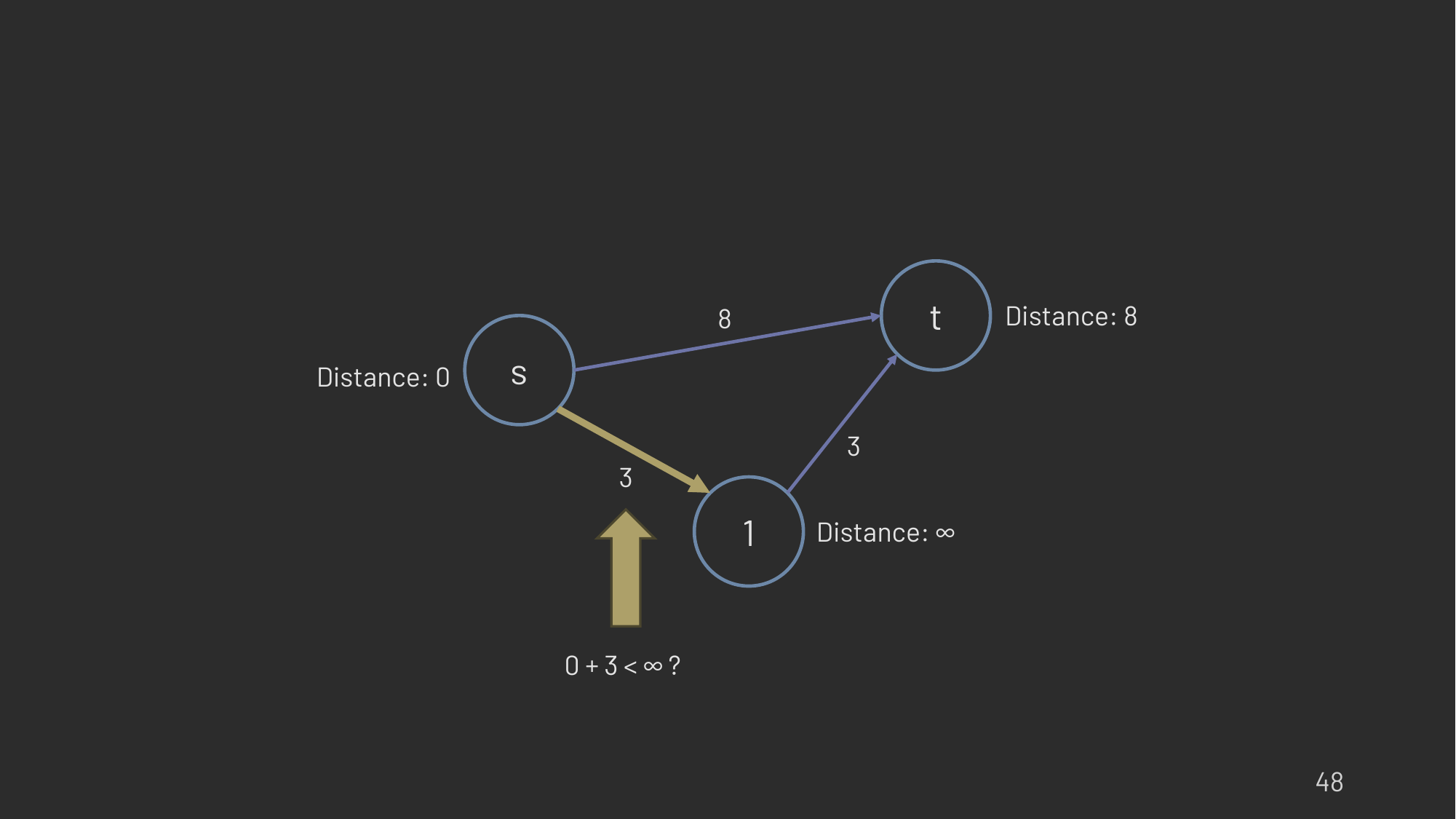

t
Distance: 8
8
s
Distance: 0
3
3
1

Distance: ∞
0 + 3 < ∞ ?
48